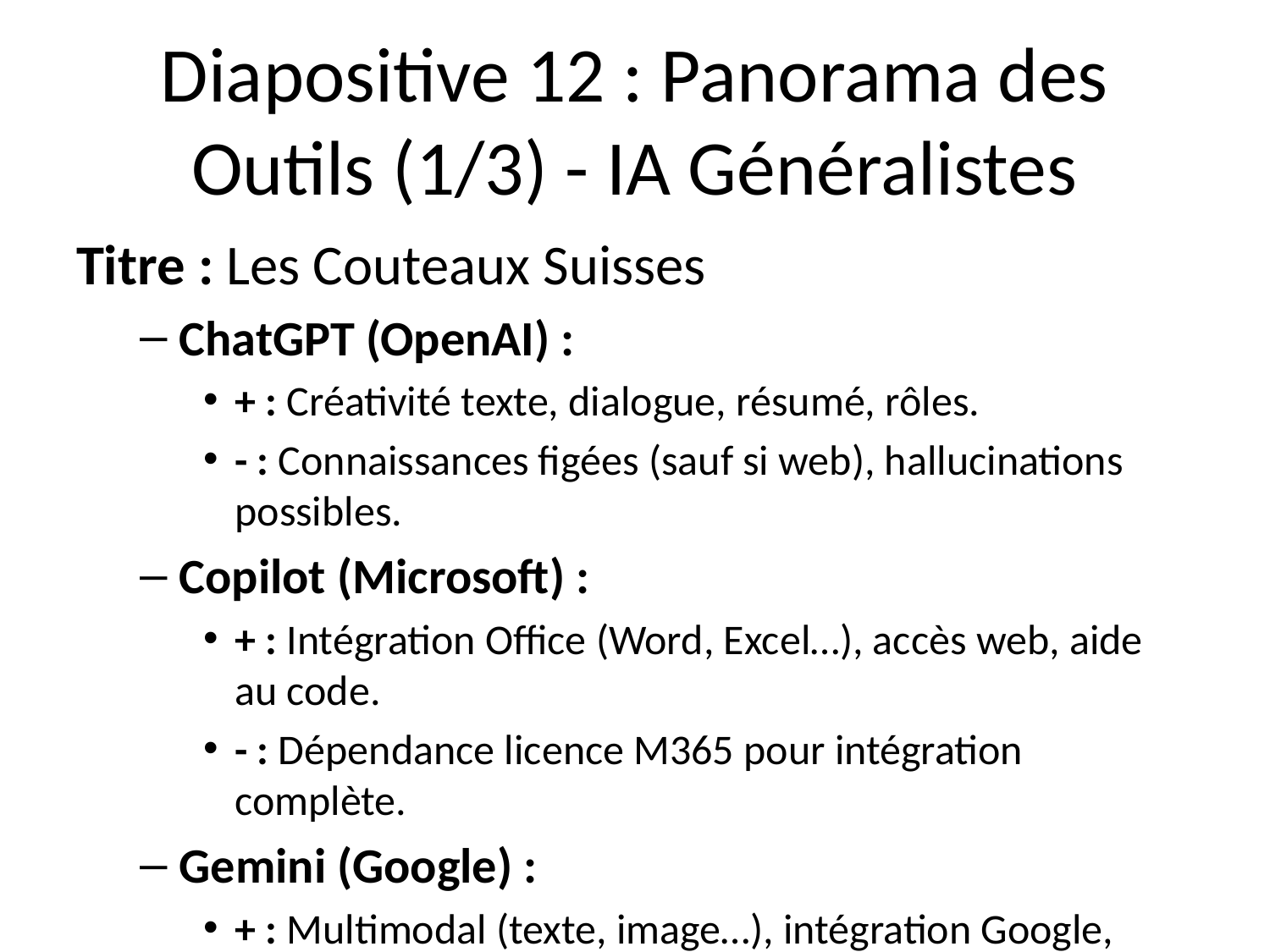

# Diapositive 12 : Panorama des Outils (1/3) - IA Généralistes
Titre : Les Couteaux Suisses
ChatGPT (OpenAI) :
+ : Créativité texte, dialogue, résumé, rôles.
- : Connaissances figées (sauf si web), hallucinations possibles.
Copilot (Microsoft) :
+ : Intégration Office (Word, Excel…), accès web, aide au code.
- : Dépendance licence M365 pour intégration complète.
Gemini (Google) :
+ : Multimodal (texte, image…), intégration Google, accès web.
- : Capacités avancées parfois payantes/en déploiement.